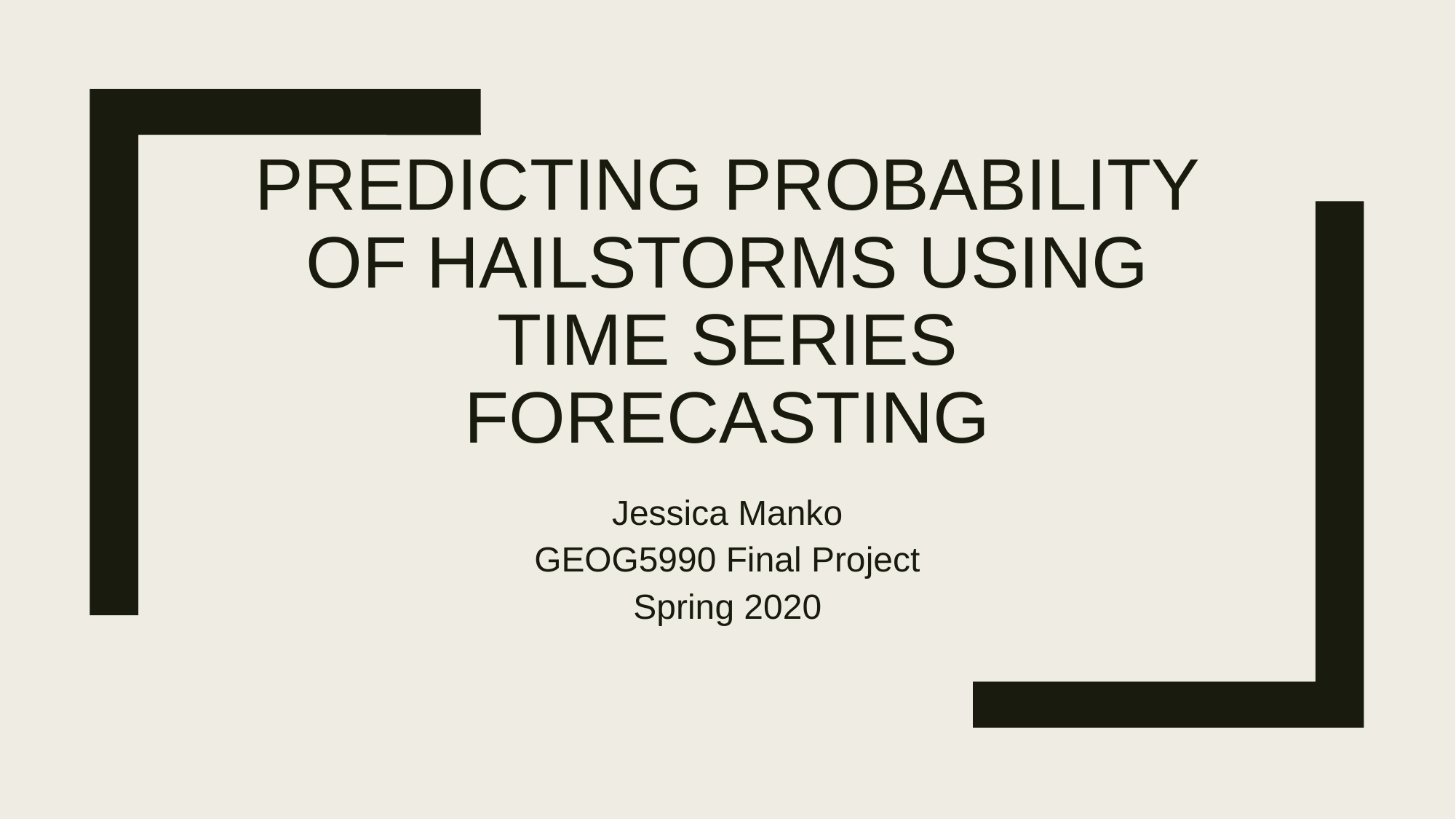

# Predicting probability of Hailstorms Using Time Series Forecasting
Jessica Manko
GEOG5990 Final Project
Spring 2020